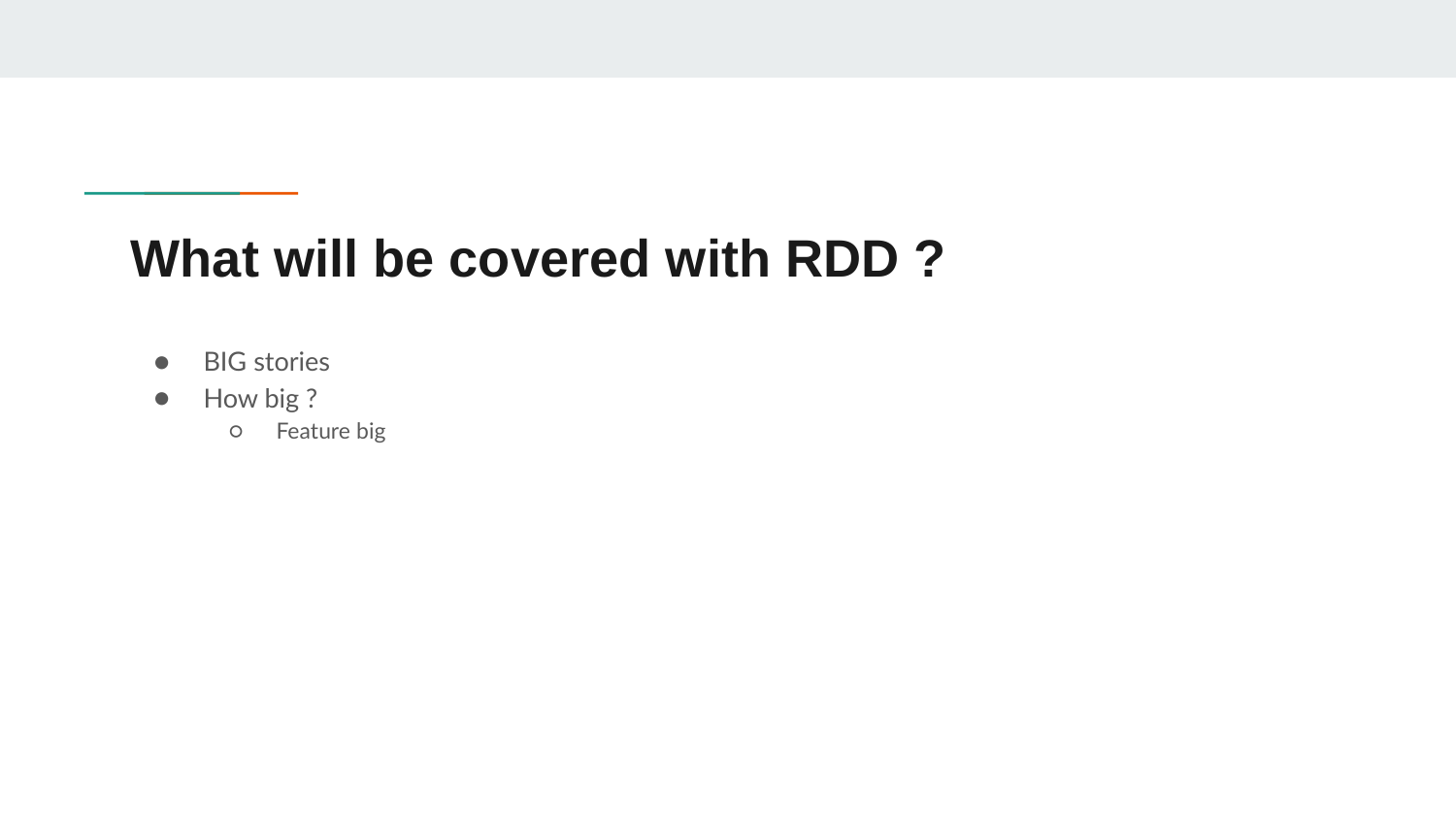

# What will be covered with RDD ?
BIG stories
How big ?
Feature big